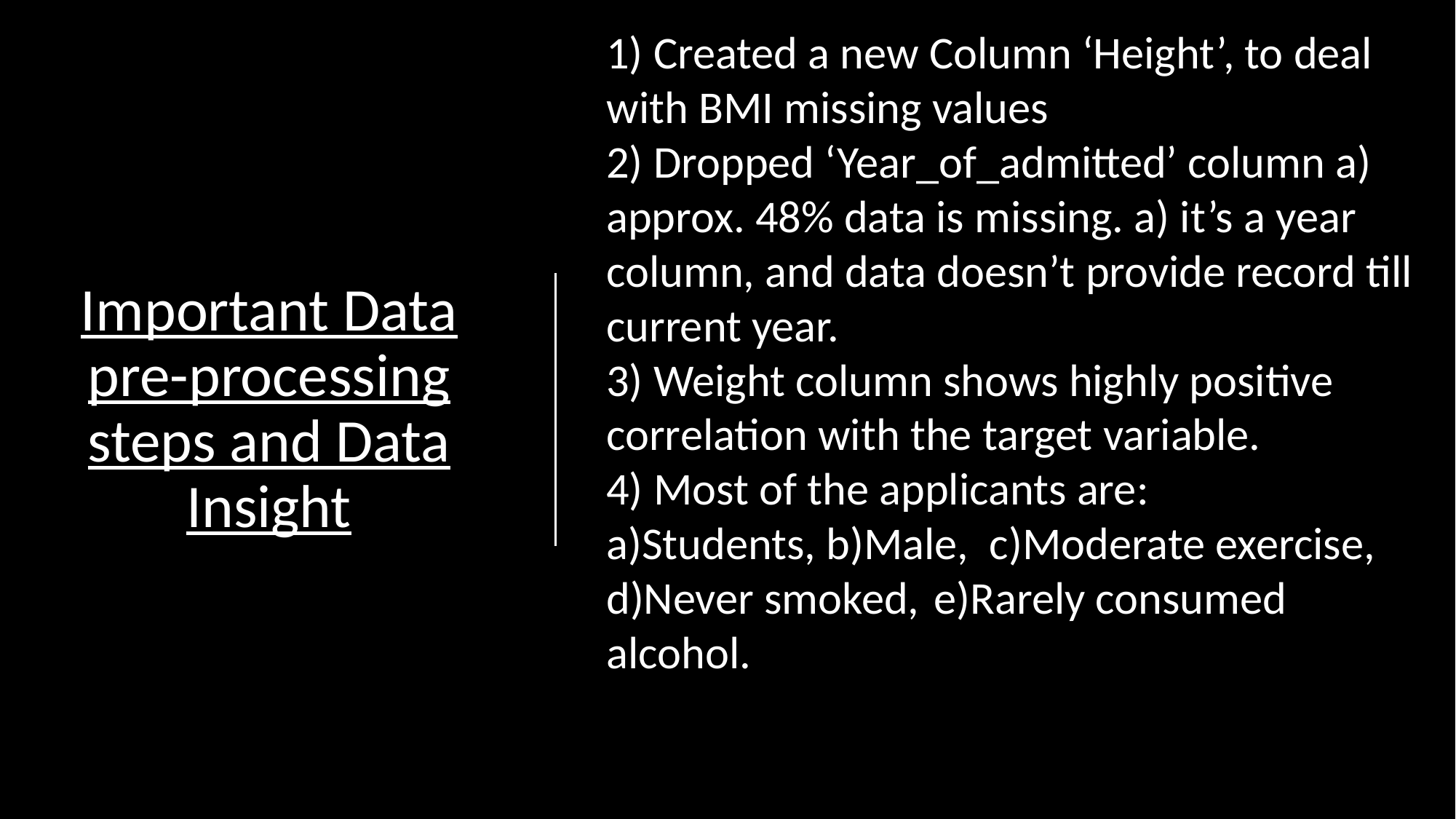

1) Created a new Column ‘Height’, to deal with BMI missing values
2) Dropped ‘Year_of_admitted’ column a) approx. 48% data is missing. a) it’s a year column, and data doesn’t provide record till current year.
3) Weight column shows highly positive correlation with the target variable.
4) Most of the applicants are:
a)Students, b)Male,  c)Moderate exercise,
d)Never smoked,	e)Rarely consumed alcohol.

Important Data pre-processing steps and Data Insight